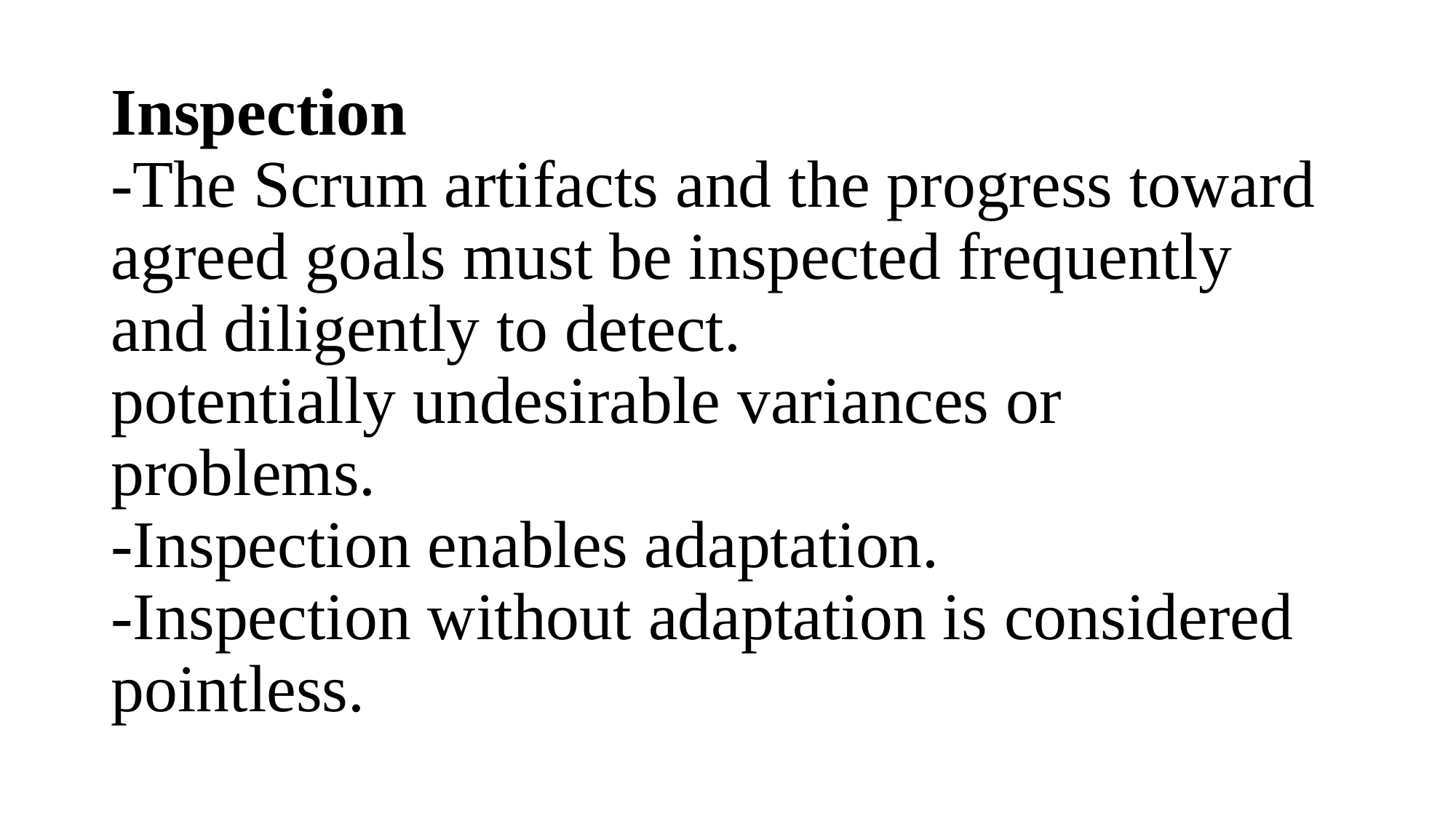

# Inspection -The Scrum artifacts and the progress toward agreed goals must be inspected frequently and diligently to detect. potentially undesirable variances or problems. -Inspection enables adaptation. -Inspection without adaptation is considered pointless.